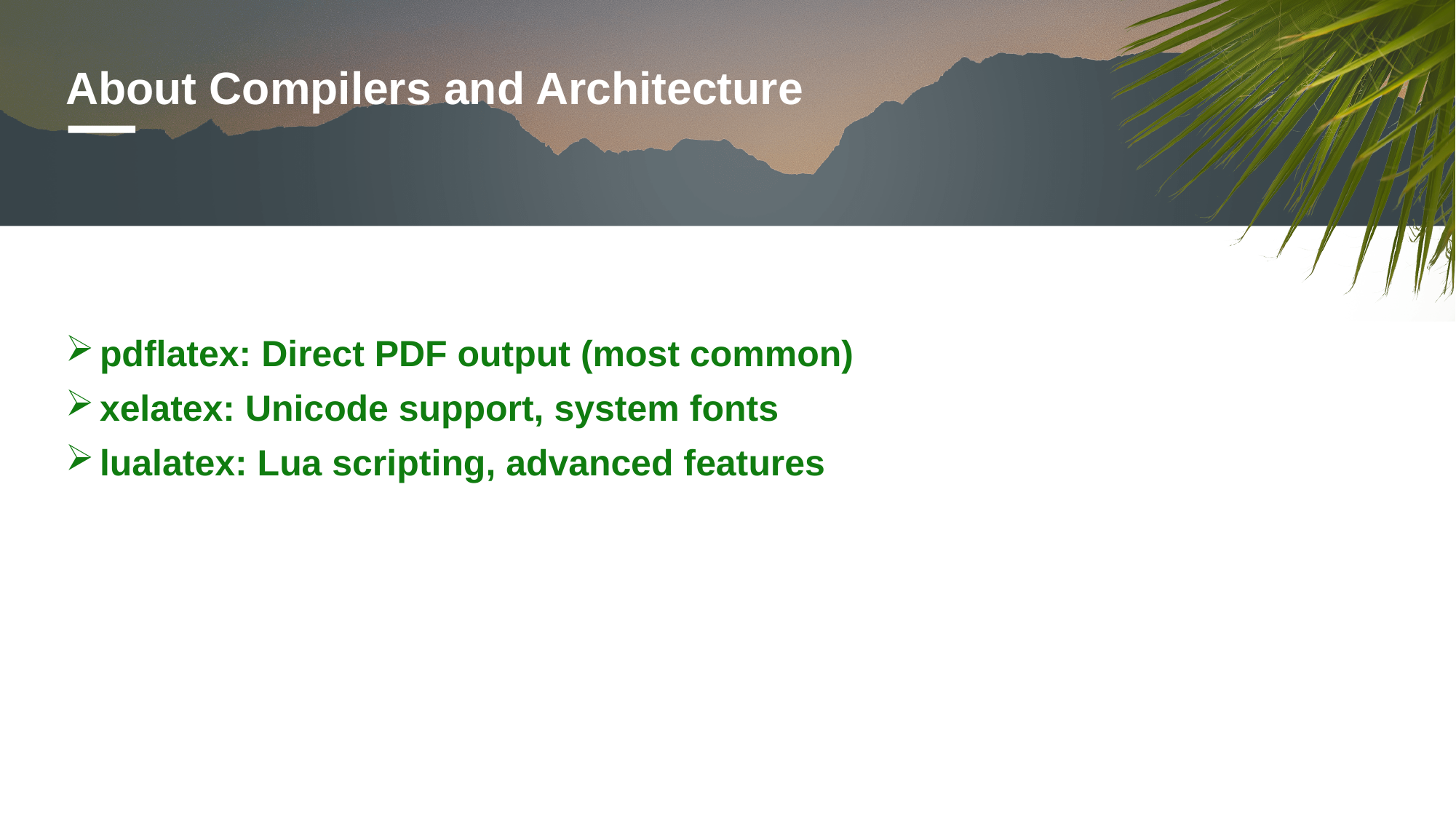

# About Compilers and Architecture
pdflatex: Direct PDF output (most common)
xelatex: Unicode support, system fonts
lualatex: Lua scripting, advanced features